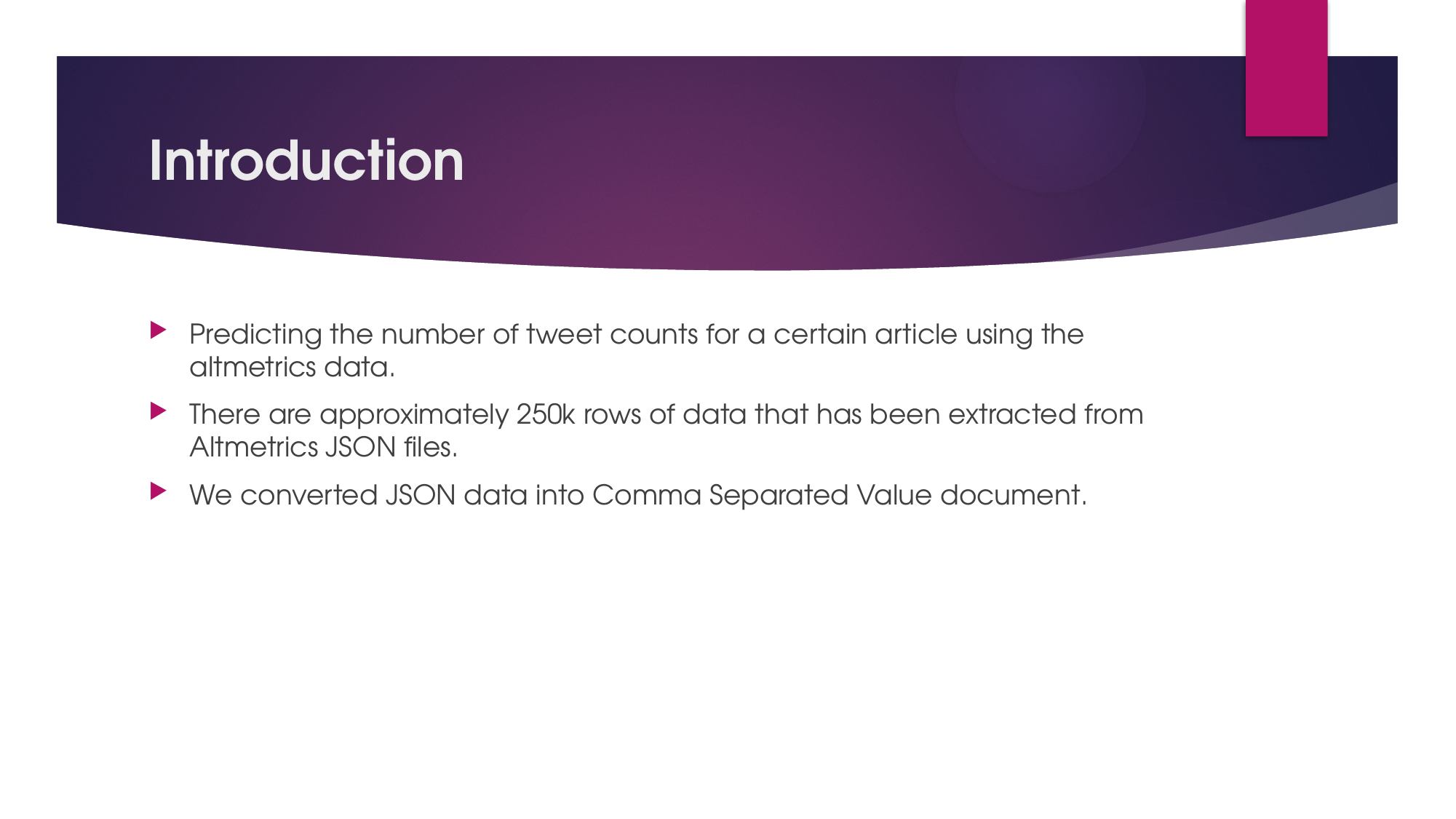

# Introduction
Predicting the number of tweet counts for a certain article using the altmetrics data.
There are approximately 250k rows of data that has been extracted from Altmetrics JSON files.
We converted JSON data into Comma Separated Value document.